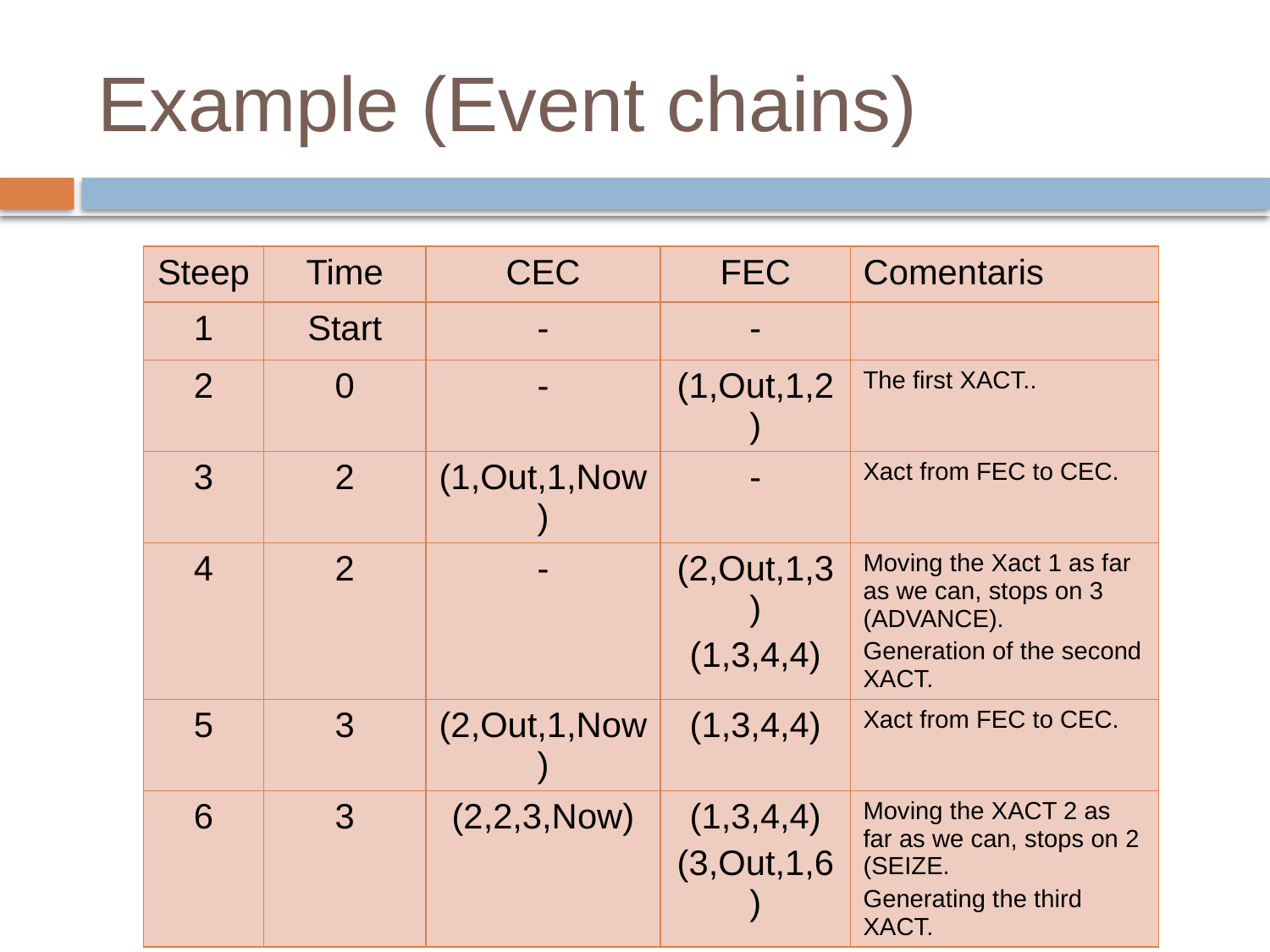

# Example (Event chains)
| Steep | Time | CEC | FEC | Comentaris |
| --- | --- | --- | --- | --- |
| 1 | Start | - | - |  |
| 2 | 0 | - | (1,Out,1,2) | The first XACT.. |
| 3 | 2 | (1,Out,1,Now) | - | Xact from FEC to CEC. |
| 4 | 2 | - | (2,Out,1,3) (1,3,4,4) | Moving the Xact 1 as far as we can, stops on 3 (ADVANCE). Generation of the second XACT. |
| 5 | 3 | (2,Out,1,Now) | (1,3,4,4) | Xact from FEC to CEC. |
| 6 | 3 | (2,2,3,Now) | (1,3,4,4) (3,Out,1,6) | Moving the XACT 2 as far as we can, stops on 2 (SEIZE. Generating the third XACT. |